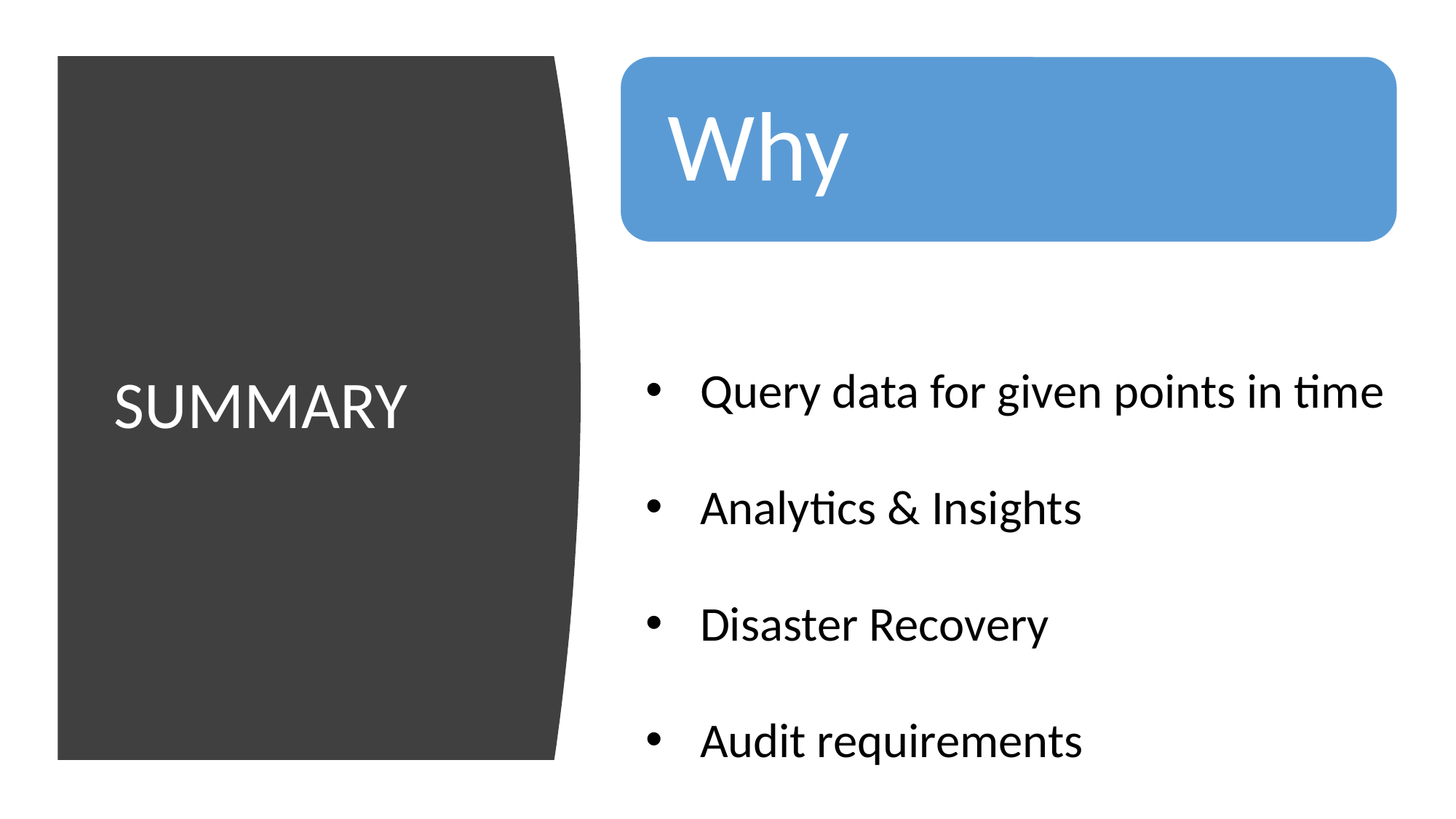

Why

# SUMMARY
Query data for given points in time
Analytics & Insights
Disaster Recovery
Audit requirements